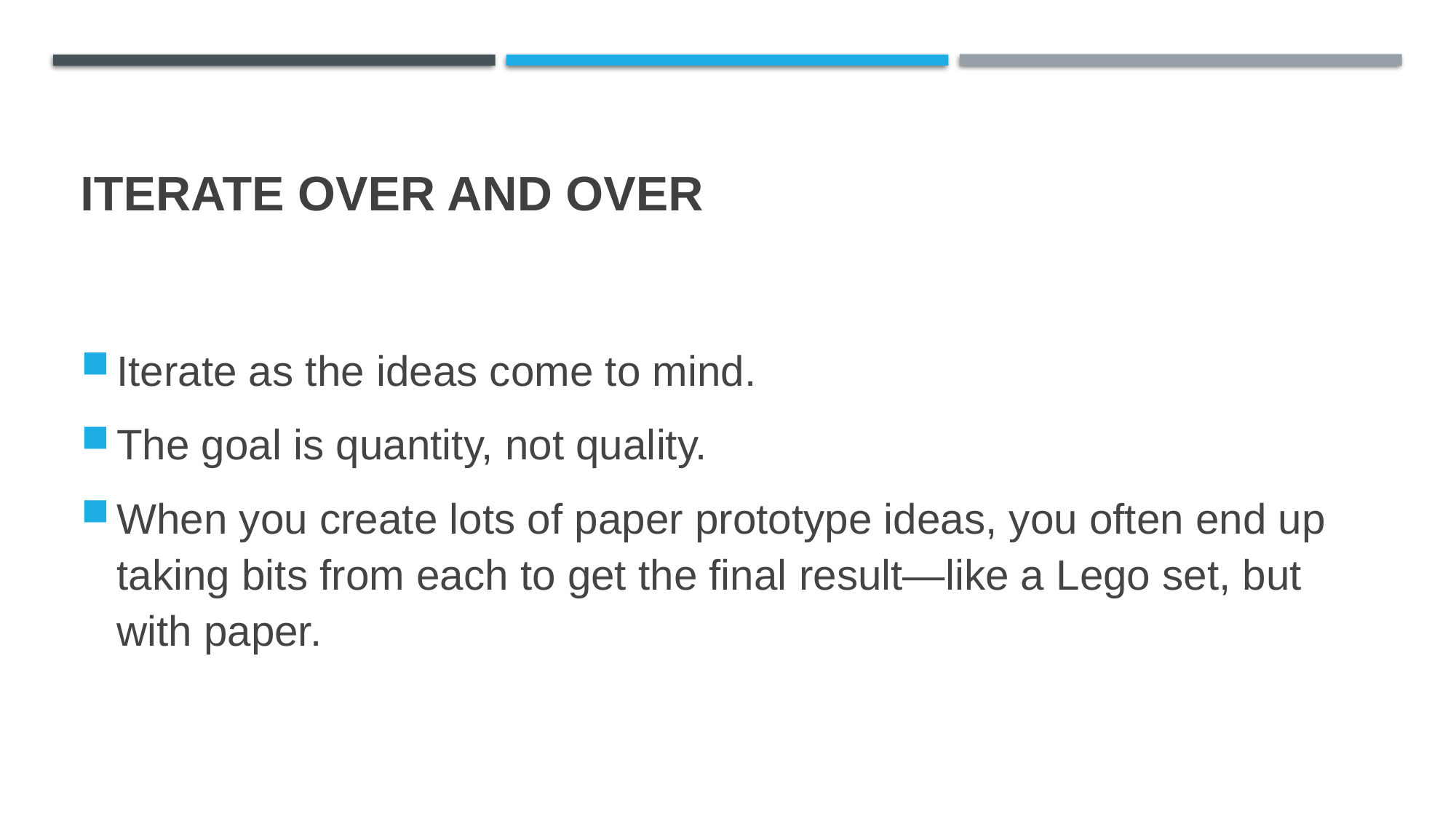

# Iterate over and over
Iterate as the ideas come to mind.
The goal is quantity, not quality.
When you create lots of paper prototype ideas, you often end up taking bits from each to get the final result—like a Lego set, but with paper.